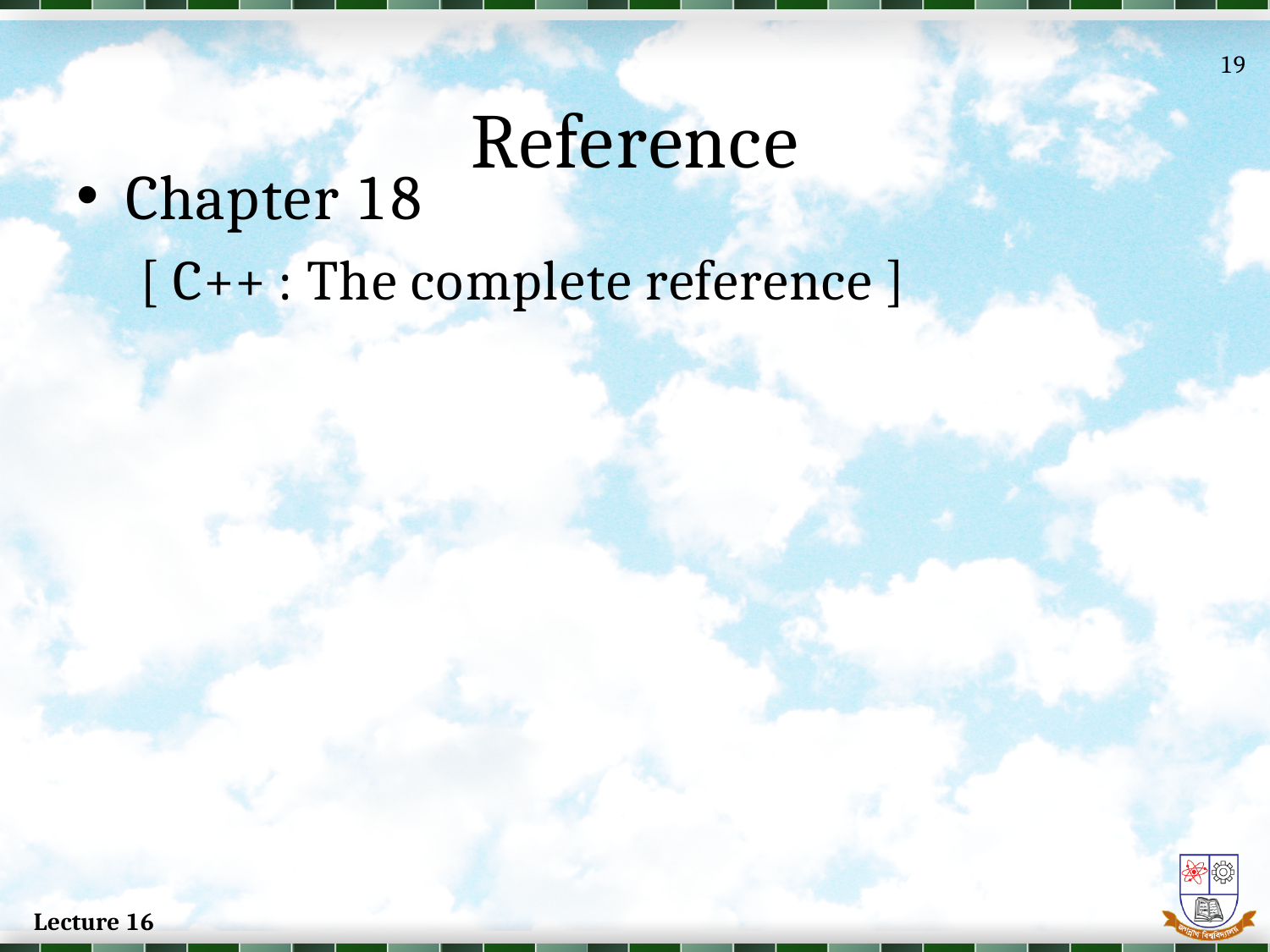

19
# Reference
Chapter 18
[ C++ : The complete reference ]